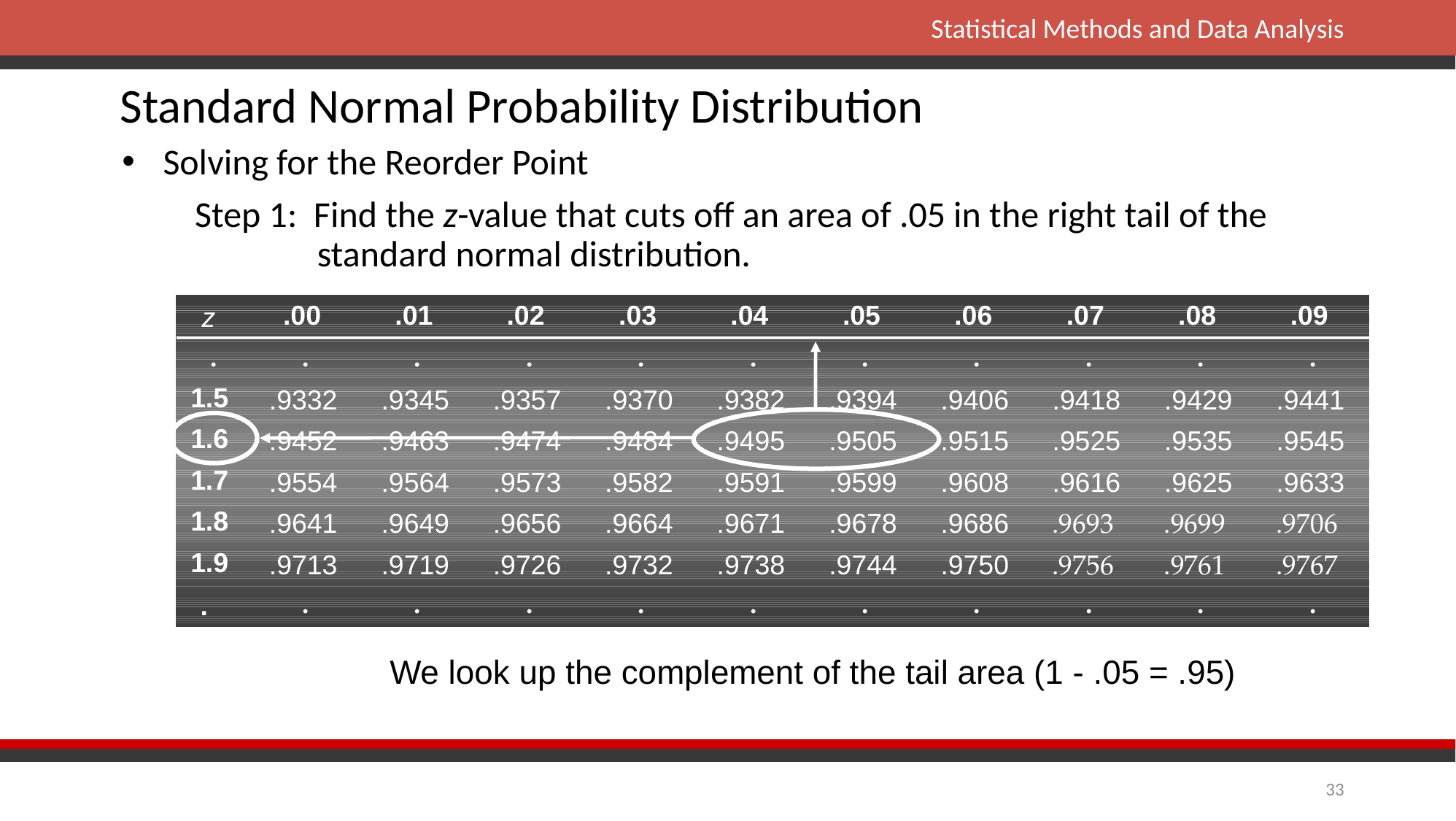

Standard Normal Probability Distribution
Solving for the Reorder Point
 Step 1:  Find the z-value that cuts off an area of .05 in the right tail of the standard normal distribution.

.00
.01
.02
.03
.04
.05
.06
.07
.08
.09
z

.
.
.
.
.
.
.
.
.
.
.
1.5
.9332
.9345
.9357
.9370
.9382
.9394
.9406
.9418
.9429
.9441
1.6
.9452
.9463
.9474
.9484
.9495
.9505
.9515
.9525
.9535
.9545
1.7
.9554
.9564
.9573
.9582
.9591
.9599
.9608
.9616
.9625
.9633
1.8
.9641
.9649
.9656
.9664
.9671
.9678
.9686
.9693
.9699
.9706
1.9
.9713
.9719
.9726
.9732
.9738
.9744
.9750
.9756
.9761
.9767
.
.
.
.
.
.
.
.
.
.
  .

We look up the complement of the tail area (1 - .05 = .95)
33